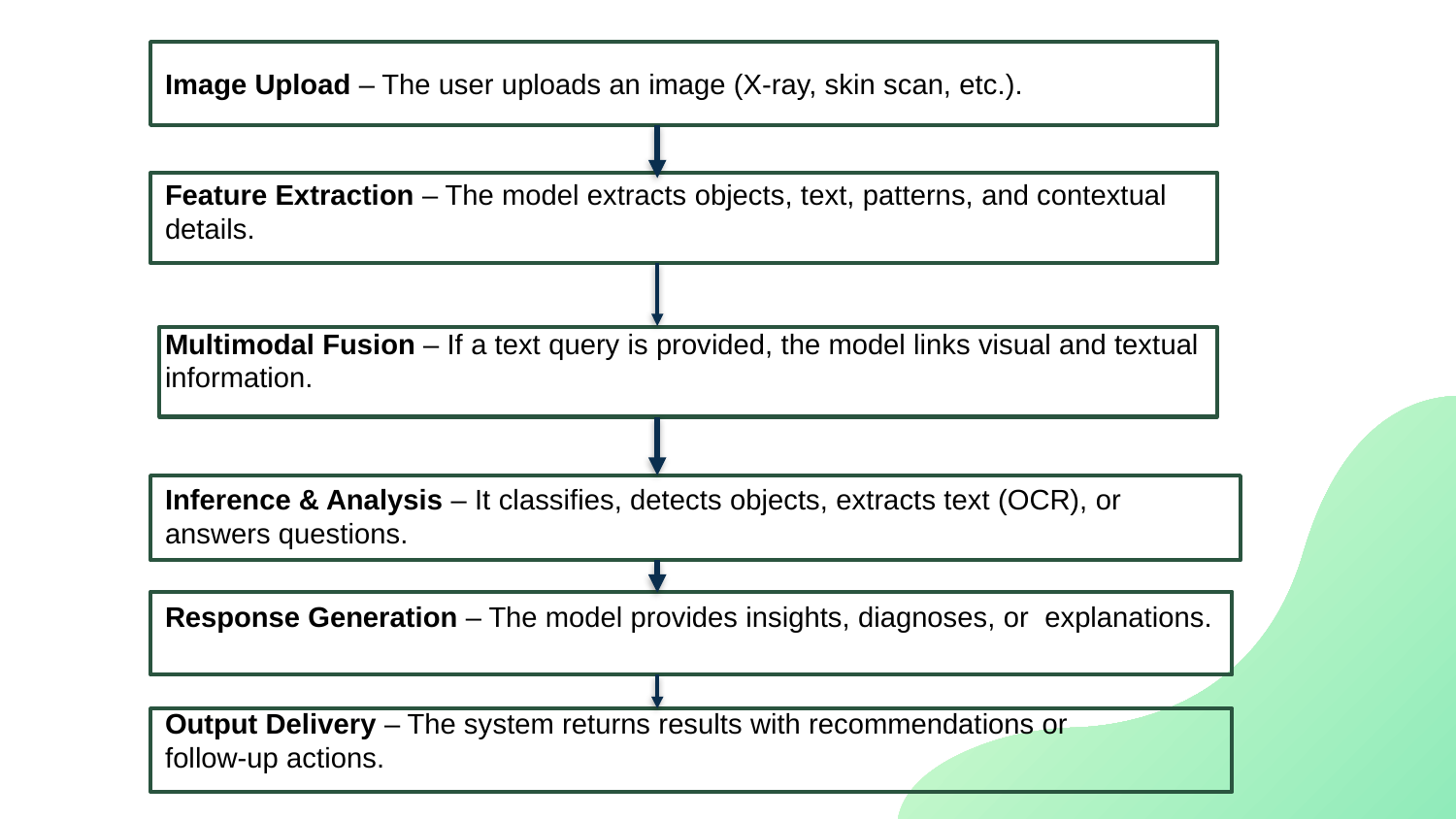

Image Upload – The user uploads an image (X-ray, skin scan, etc.).
Feature Extraction – The model extracts objects, text, patterns, and contextual details.

Multimodal Fusion – If a text query is provided, the model links visual and textual information.

Inference & Analysis – It classifies, detects objects, extracts text (OCR), or answers questions.

Response Generation – The model provides insights, diagnoses, or  explanations.

Output Delivery – The system returns results with recommendations or follow-up actions.